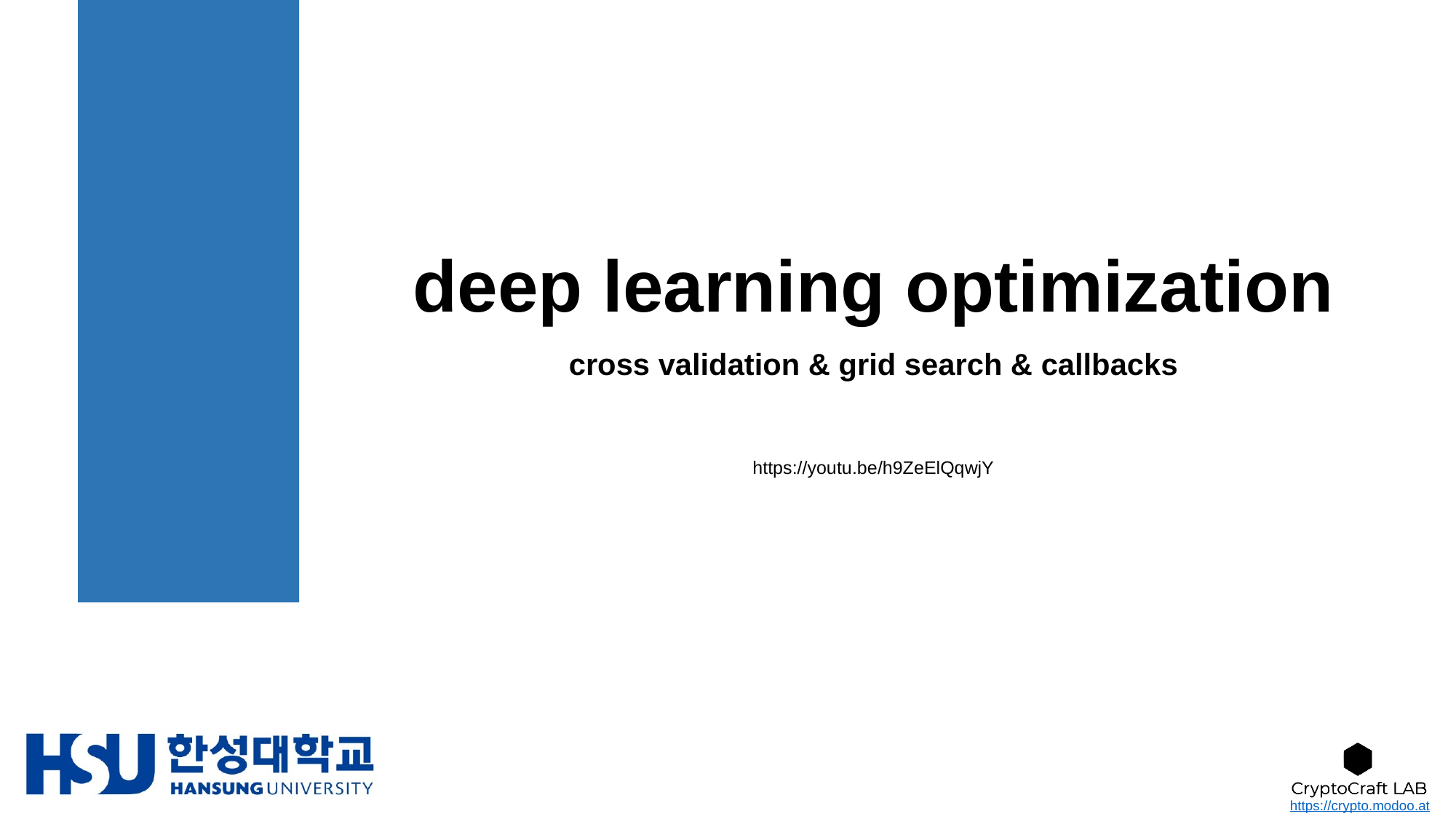

# deep learning optimization cross validation & grid search & callbacks
https://youtu.be/h9ZeElQqwjY